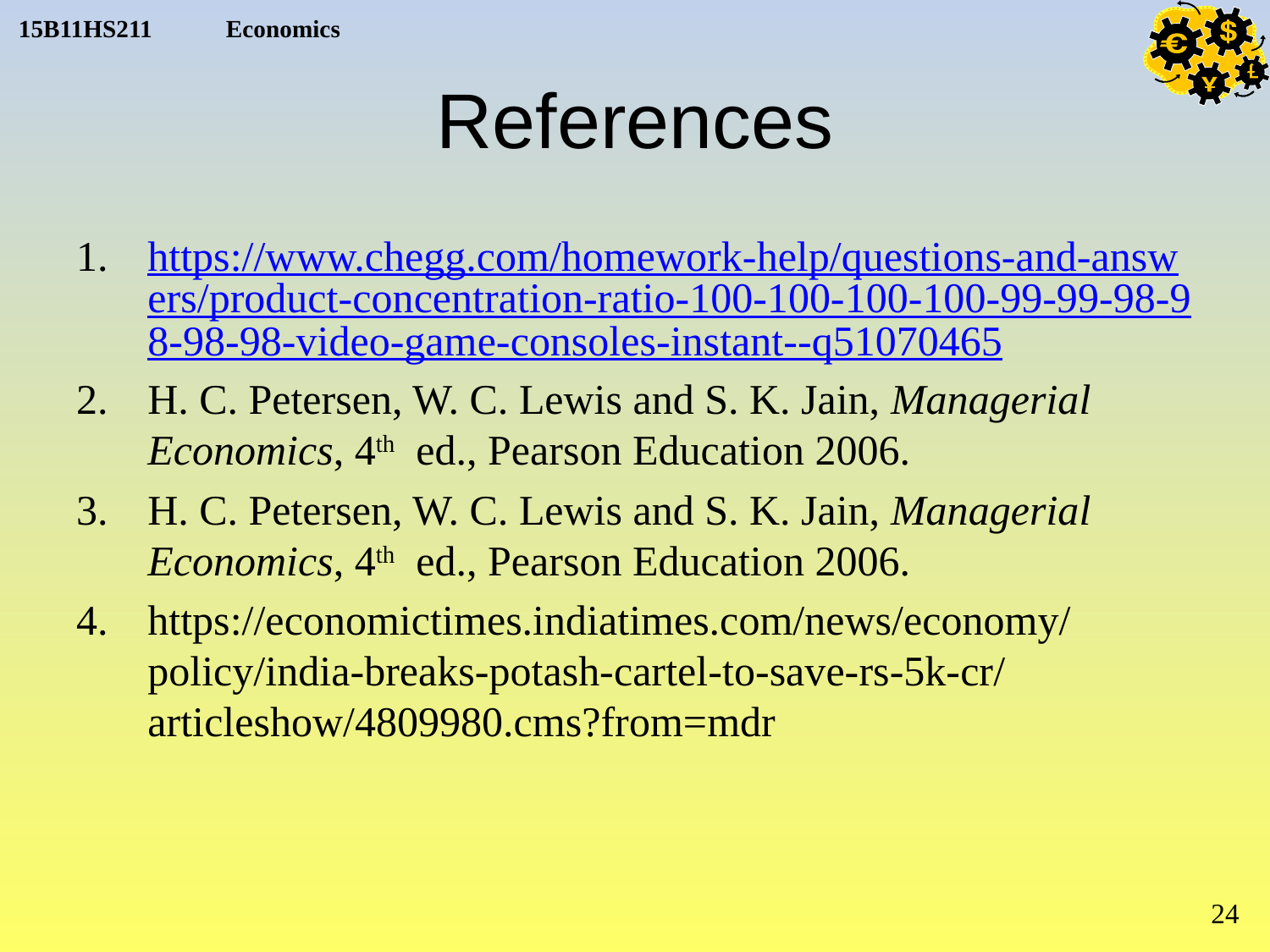

# References
https://www.chegg.com/homework-help/questions-and-answers/product-concentration-ratio-100-100-100-100-99-99-98-98-98-98-video-game-consoles-instant--q51070465
H. C. Petersen, W. C. Lewis and S. K. Jain, Managerial Economics, 4th  ed., Pearson Education 2006.
H. C. Petersen, W. C. Lewis and S. K. Jain, Managerial Economics, 4th  ed., Pearson Education 2006.
https://economictimes.indiatimes.com/news/economy/policy/india-breaks-potash-cartel-to-save-rs-5k-cr/articleshow/4809980.cms?from=mdr

24